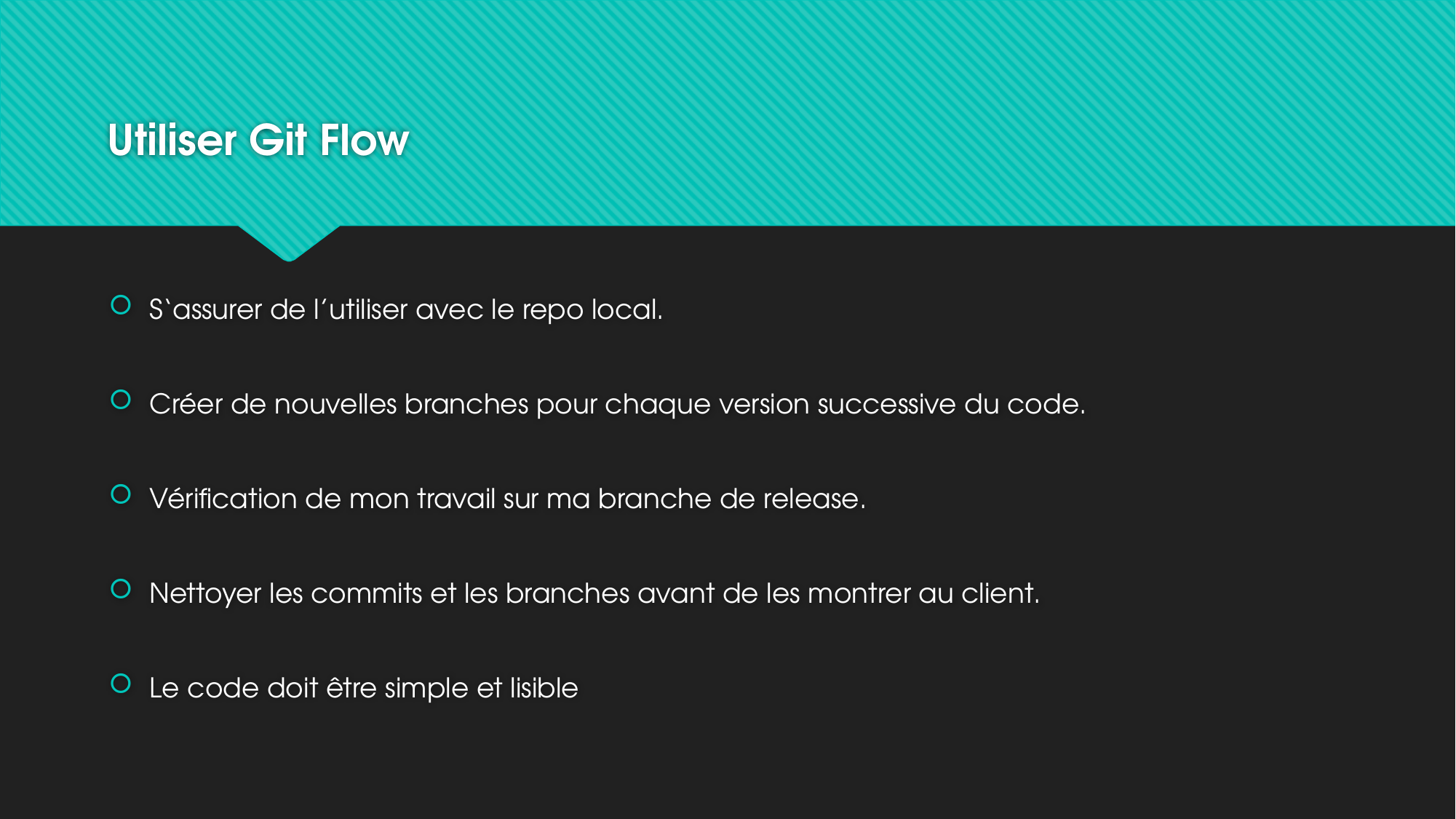

# Utiliser Git Flow
S‘assurer de l’utiliser avec le repo local.

Créer de nouvelles branches pour chaque version successive du code.

Vérification de mon travail sur ma branche de release.

Nettoyer les commits et les branches avant de les montrer au client.

Le code doit être simple et lisible